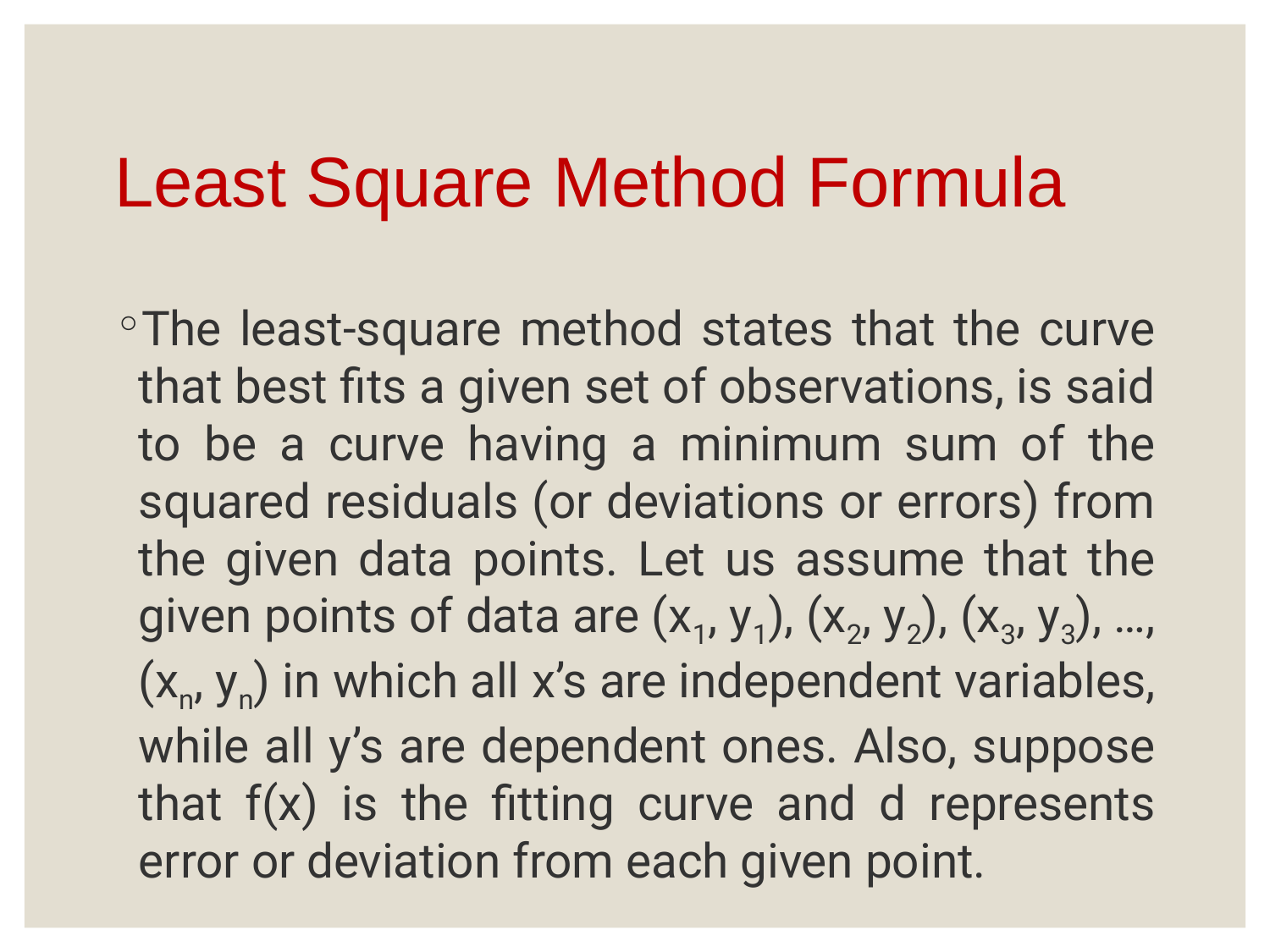

# Least Square Method Formula
The least-square method states that the curve that best fits a given set of observations, is said to be a curve having a minimum sum of the squared residuals (or deviations or errors) from the given data points. Let us assume that the given points of data are (x1, y1), (x2, y2), (x3, y3), …, (xn, yn) in which all x’s are independent variables, while all y’s are dependent ones. Also, suppose that f(x) is the fitting curve and d represents error or deviation from each given point.